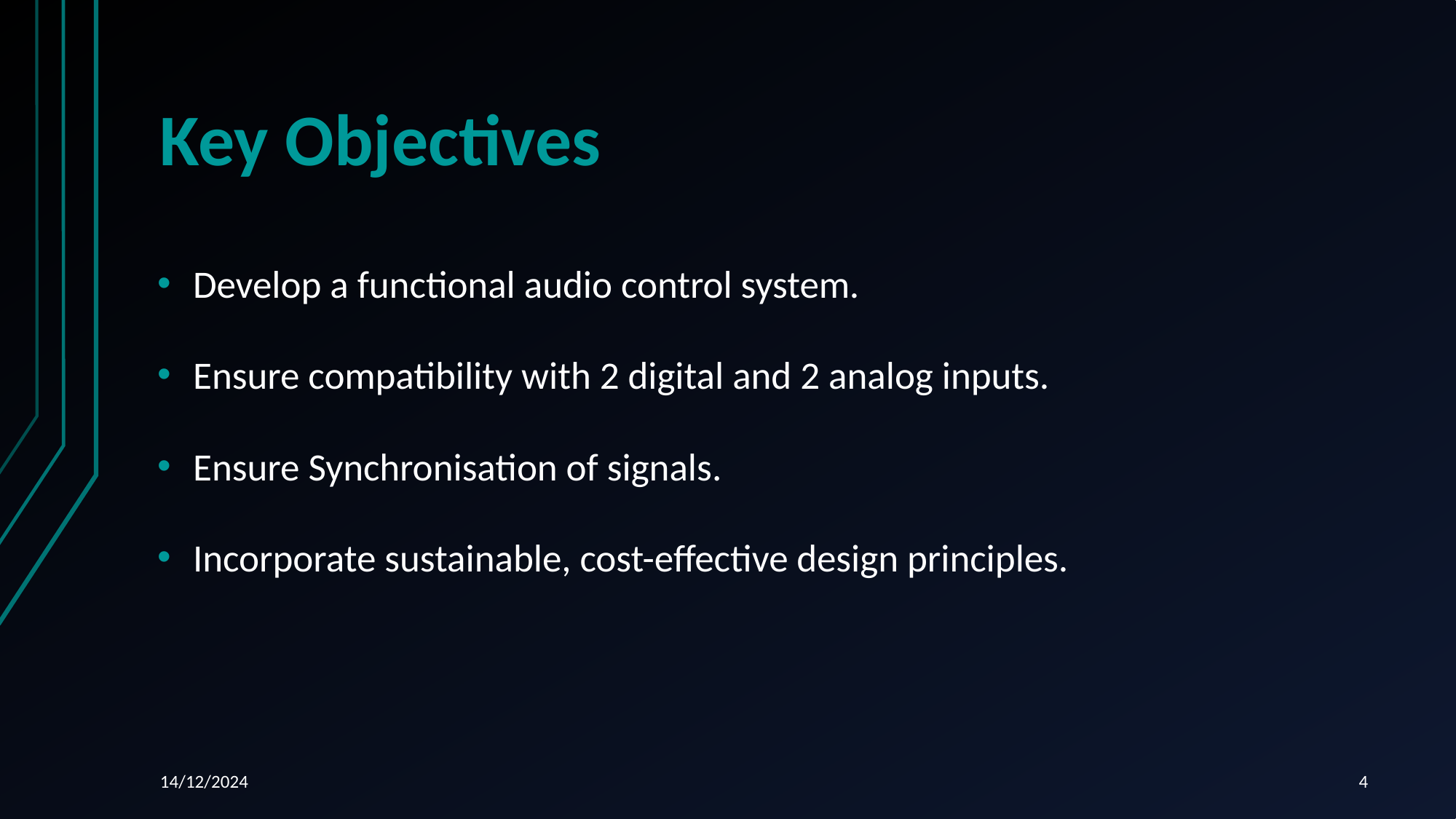

# Key Objectives
Develop a functional audio control system.
Ensure compatibility with 2 digital and 2 analog inputs.
Ensure Synchronisation of signals.
Incorporate sustainable, cost-effective design principles.
14/12/2024
4